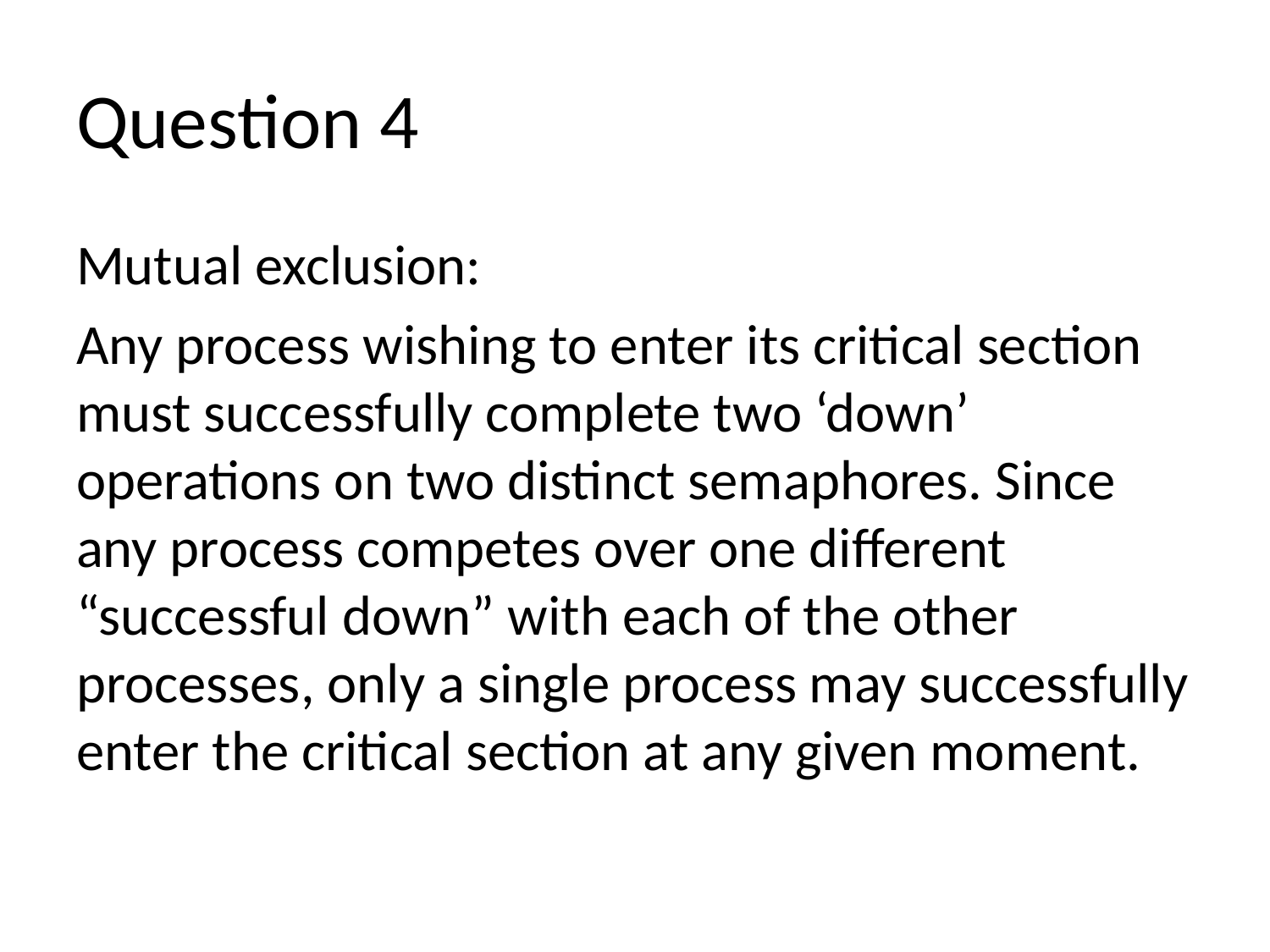

# Question 4
Mutual exclusion:
Any process wishing to enter its critical section must successfully complete two ‘down’ operations on two distinct semaphores. Since any process competes over one different “successful down” with each of the other processes, only a single process may successfully enter the critical section at any given moment.